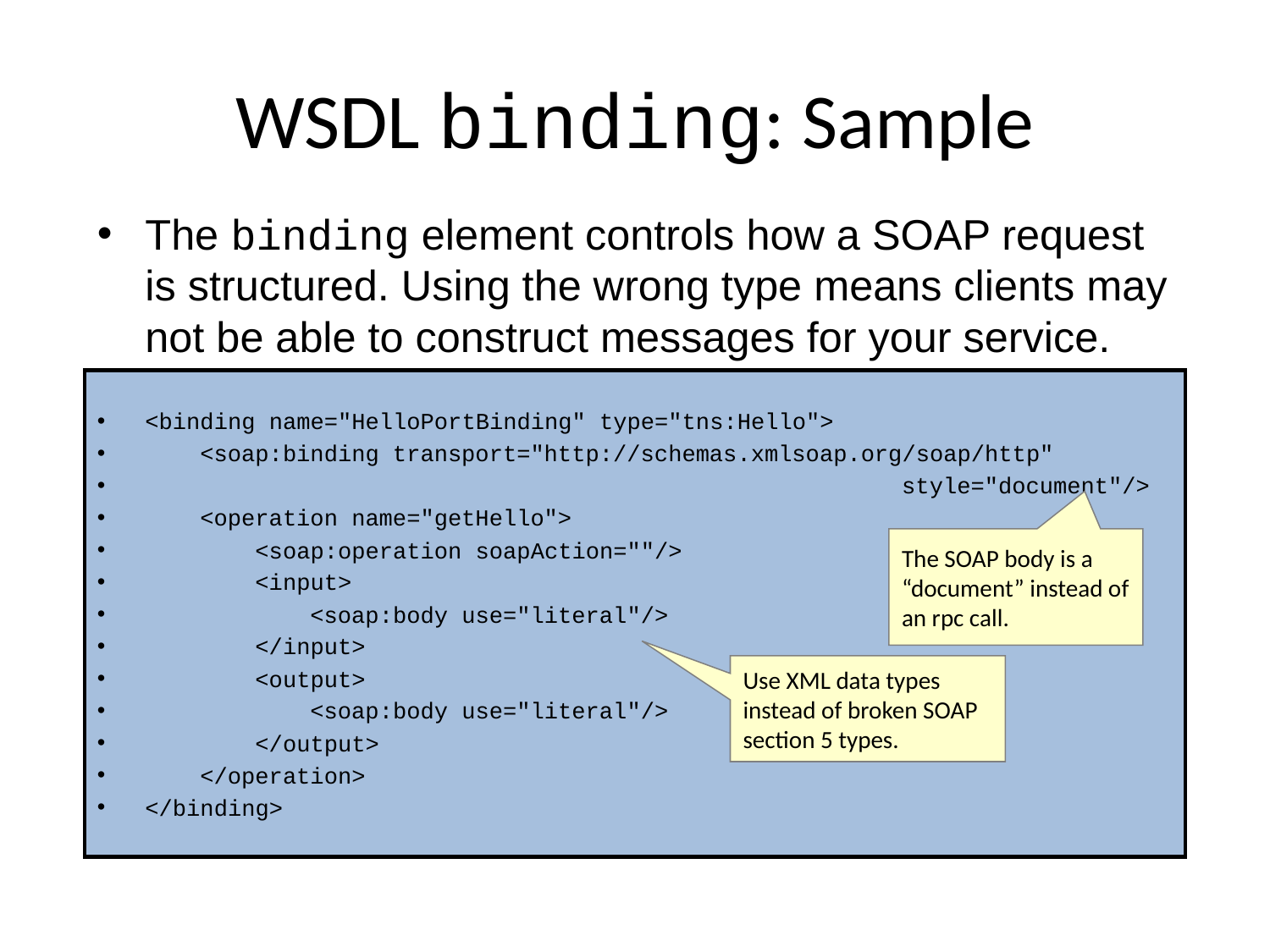

# WSDL binding: Sample
The binding element controls how a SOAP request is structured. Using the wrong type means clients may not be able to construct messages for your service.

<binding name="HelloPortBinding" type="tns:Hello">
    <soap:binding transport="http://schemas.xmlsoap.org/soap/http"
                                                       style="document"/>
    <operation name="getHello">
        <soap:operation soapAction=""/>
        <input>
            <soap:body use="literal"/>
        </input>
        <output>
            <soap:body use="literal"/>
        </output>
    </operation>
</binding>

The SOAP body is a “document” instead of an rpc call.
Use XML data types instead of broken SOAP section 5 types.